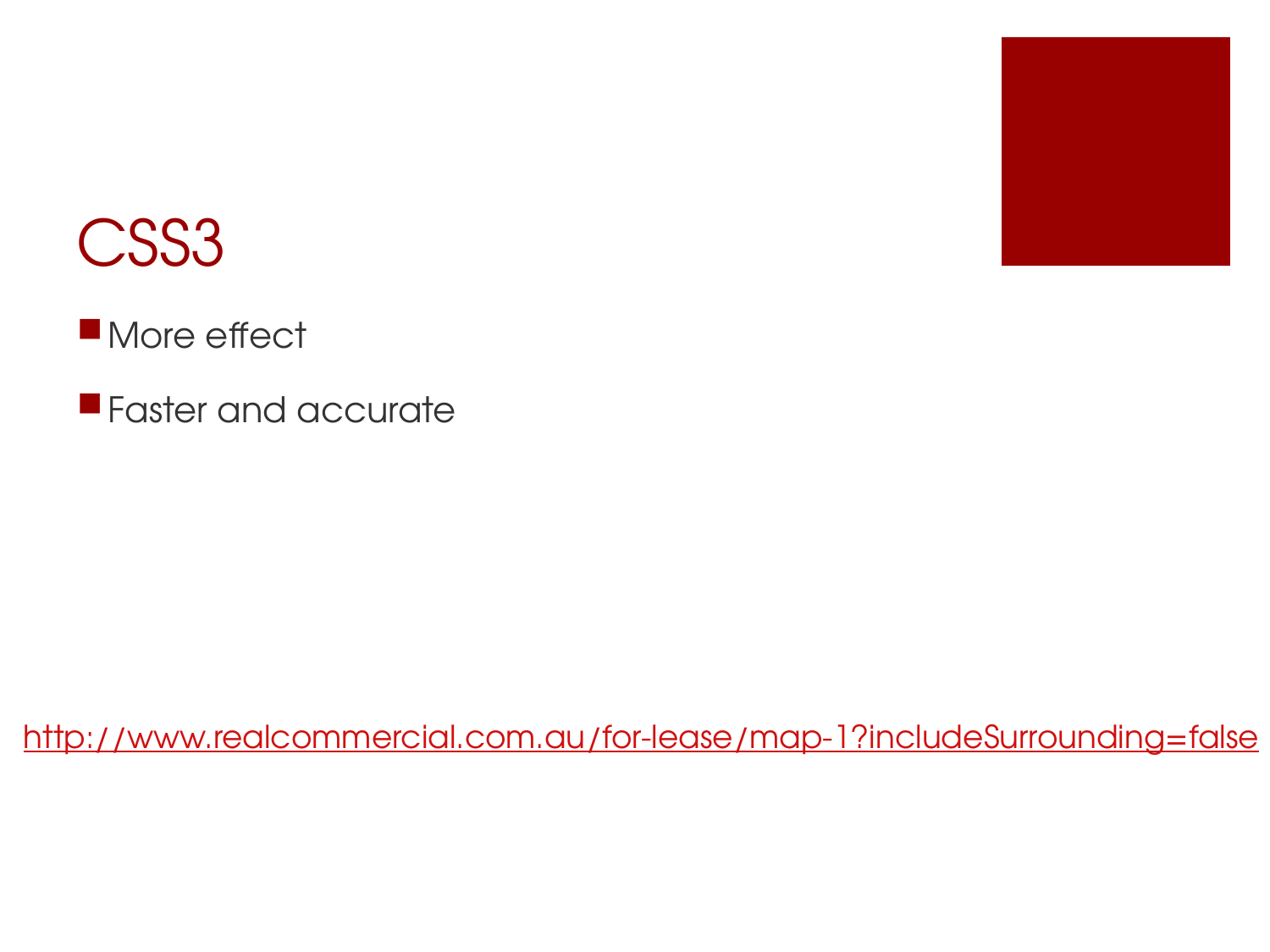

# CSS3
More effect
Faster and accurate
http://www.realcommercial.com.au/for-lease/map-1?includeSurrounding=false